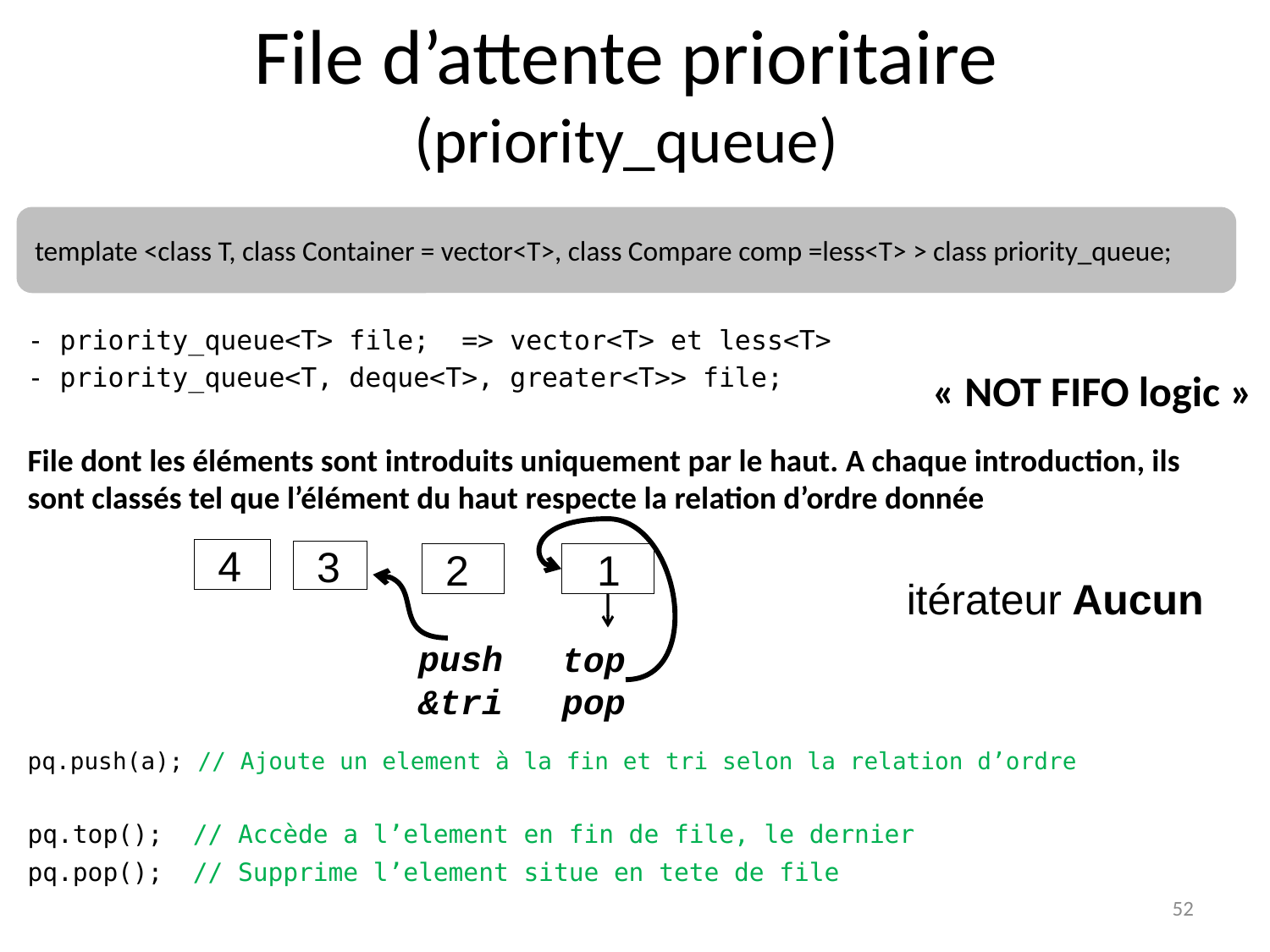

# File d’attente prioritaire (priority_queue)

- priority_queue<T> file;  => vector<T> et less<T>
- priority_queue<T, deque<T>, greater<T>> file;

File dont les éléments sont introduits uniquement par le haut. A chaque introduction, ils sont classés tel que l’élément du haut respecte la relation d’ordre donnée

pq.push(a); // Ajoute un element à la fin et tri selon la relation d’ordre

pq.top();  // Accède a l’element en fin de file, le dernier
pq.pop();  // Supprime l’element situe en tete de file
template <class T, class Container = vector<T>, class Compare comp =less<T> > class priority_queue;
« NOT FIFO logic »
  4
  3
  2
   1

push
&tri
top
pop
itérateur Aucun
52